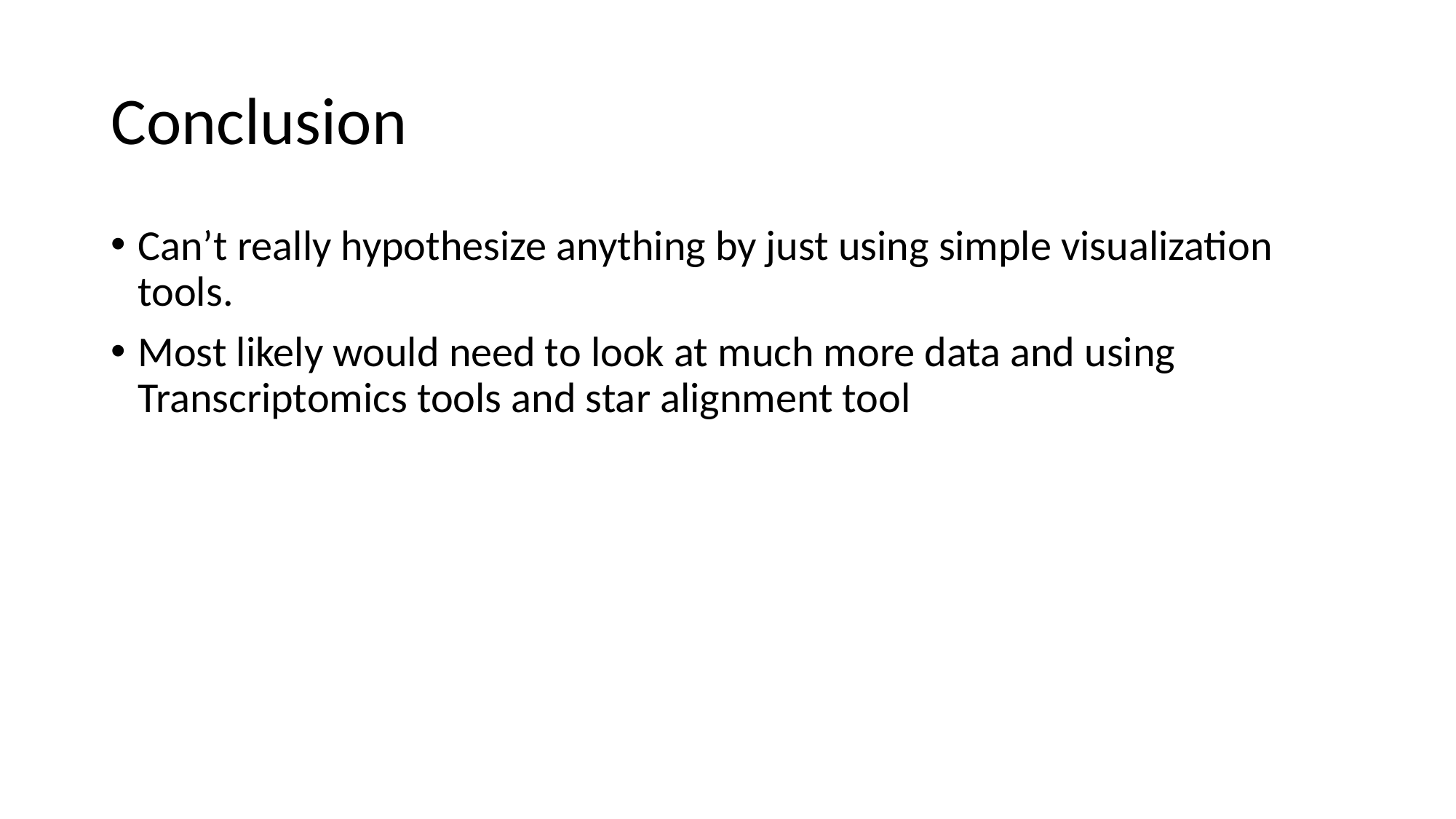

# Conclusion
Can’t really hypothesize anything by just using simple visualization tools.
Most likely would need to look at much more data and using Transcriptomics tools and star alignment tool